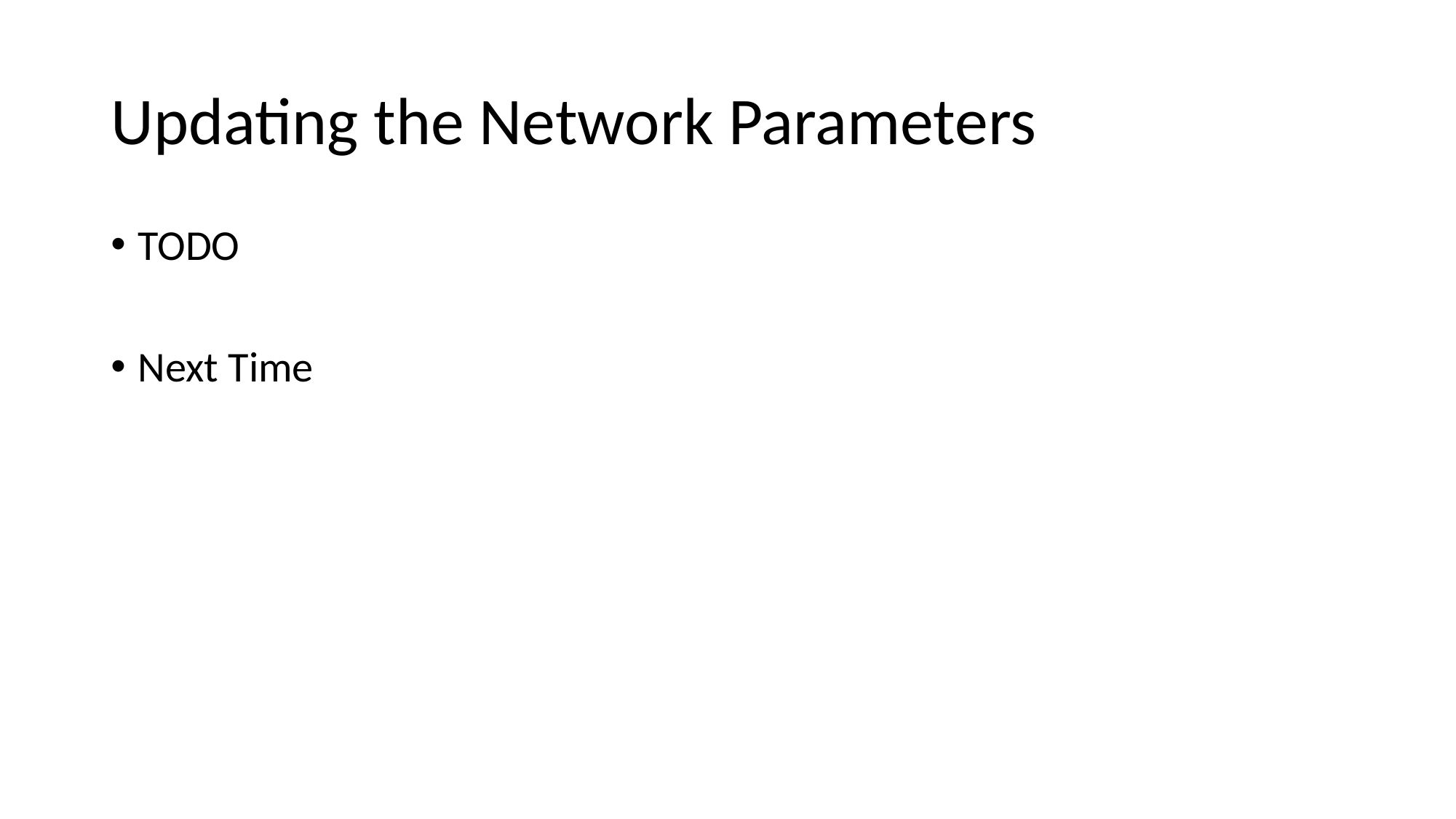

# Updating the Network Parameters
TODO

Next Time